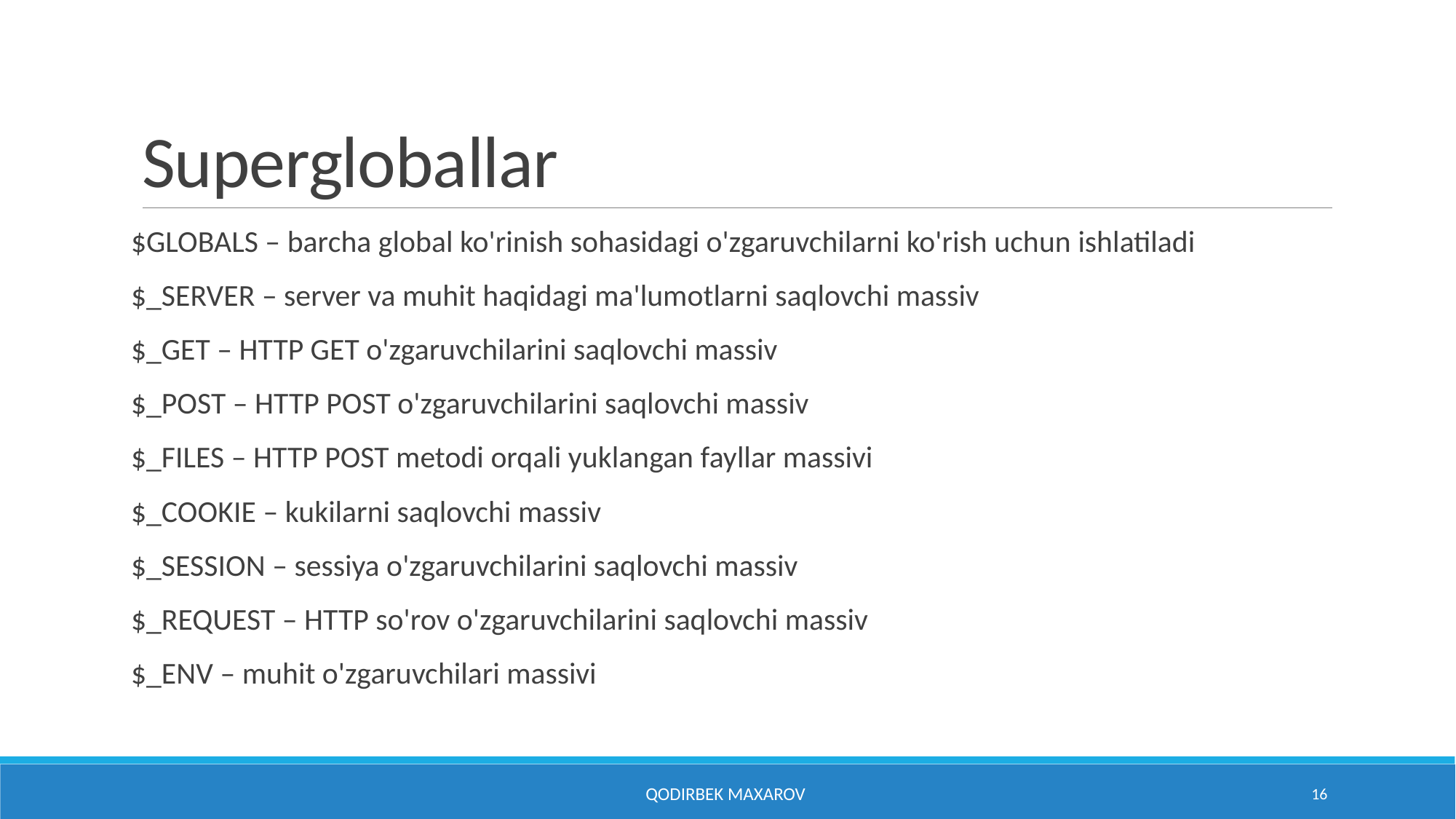

# Supergloballar
$GLOBALS – barcha global ko'rinish sohasidagi o'zgaruvchilarni ko'rish uchun ishlatiladi
$_SERVER – server va muhit haqidagi ma'lumotlarni saqlovchi massiv
$_GET – HTTP GET o'zgaruvchilarini saqlovchi massiv
$_POST – HTTP POST o'zgaruvchilarini saqlovchi massiv
$_FILES – HTTP POST metodi orqali yuklangan fayllar massivi
$_COOKIE – kukilarni saqlovchi massiv
$_SESSION – sessiya o'zgaruvchilarini saqlovchi massiv
$_REQUEST – HTTP so'rov o'zgaruvchilarini saqlovchi massiv
$_ENV – muhit o'zgaruvchilari massivi
Qodirbek Maxarov
16